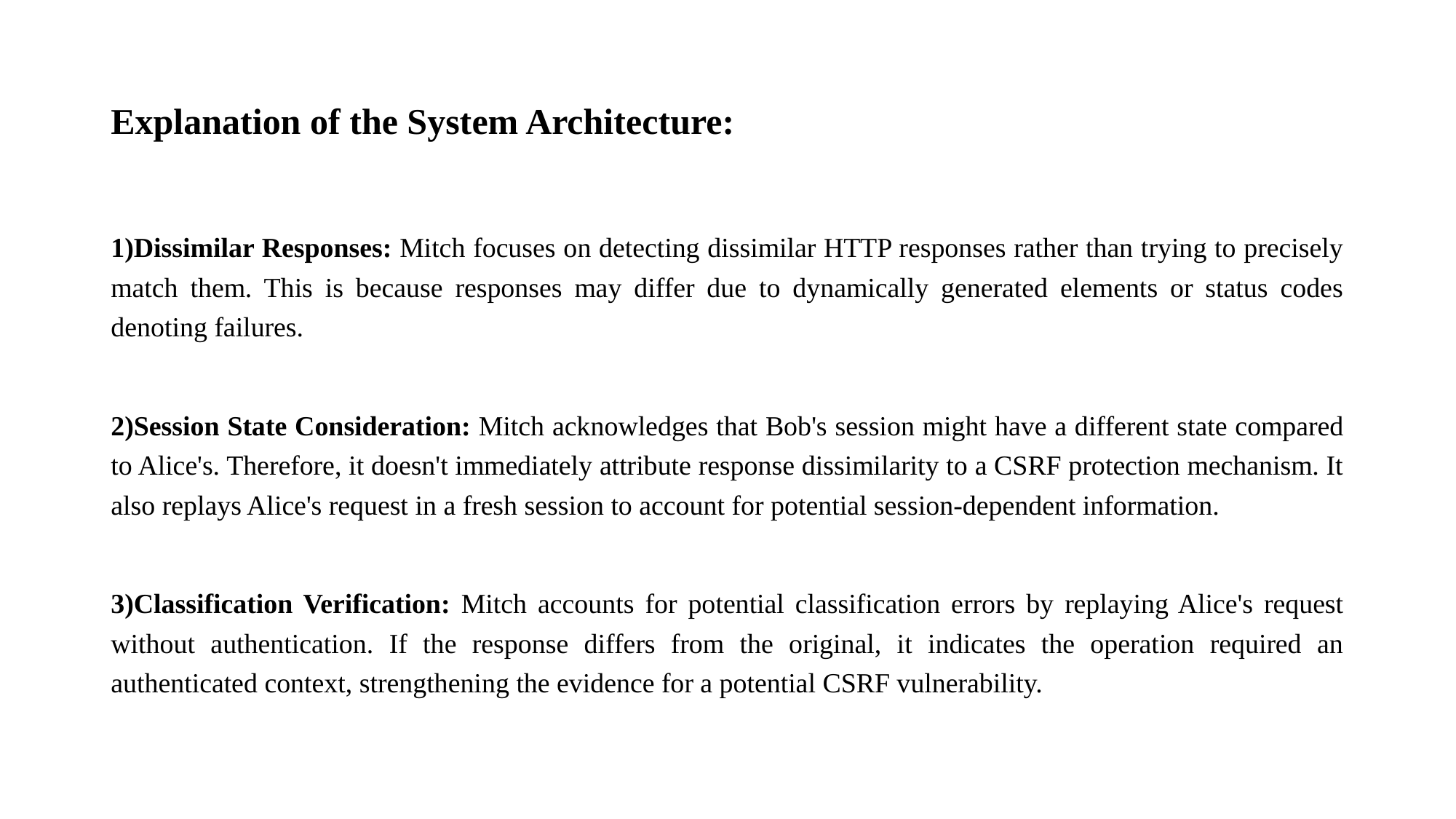

# Explanation of the System Architecture:
1)Dissimilar Responses: Mitch focuses on detecting dissimilar HTTP responses rather than trying to precisely match them. This is because responses may differ due to dynamically generated elements or status codes denoting failures.

2)Session State Consideration: Mitch acknowledges that Bob's session might have a different state compared to Alice's. Therefore, it doesn't immediately attribute response dissimilarity to a CSRF protection mechanism. It also replays Alice's request in a fresh session to account for potential session-dependent information.

3)Classification Verification: Mitch accounts for potential classification errors by replaying Alice's request without authentication. If the response differs from the original, it indicates the operation required an authenticated context, strengthening the evidence for a potential CSRF vulnerability.